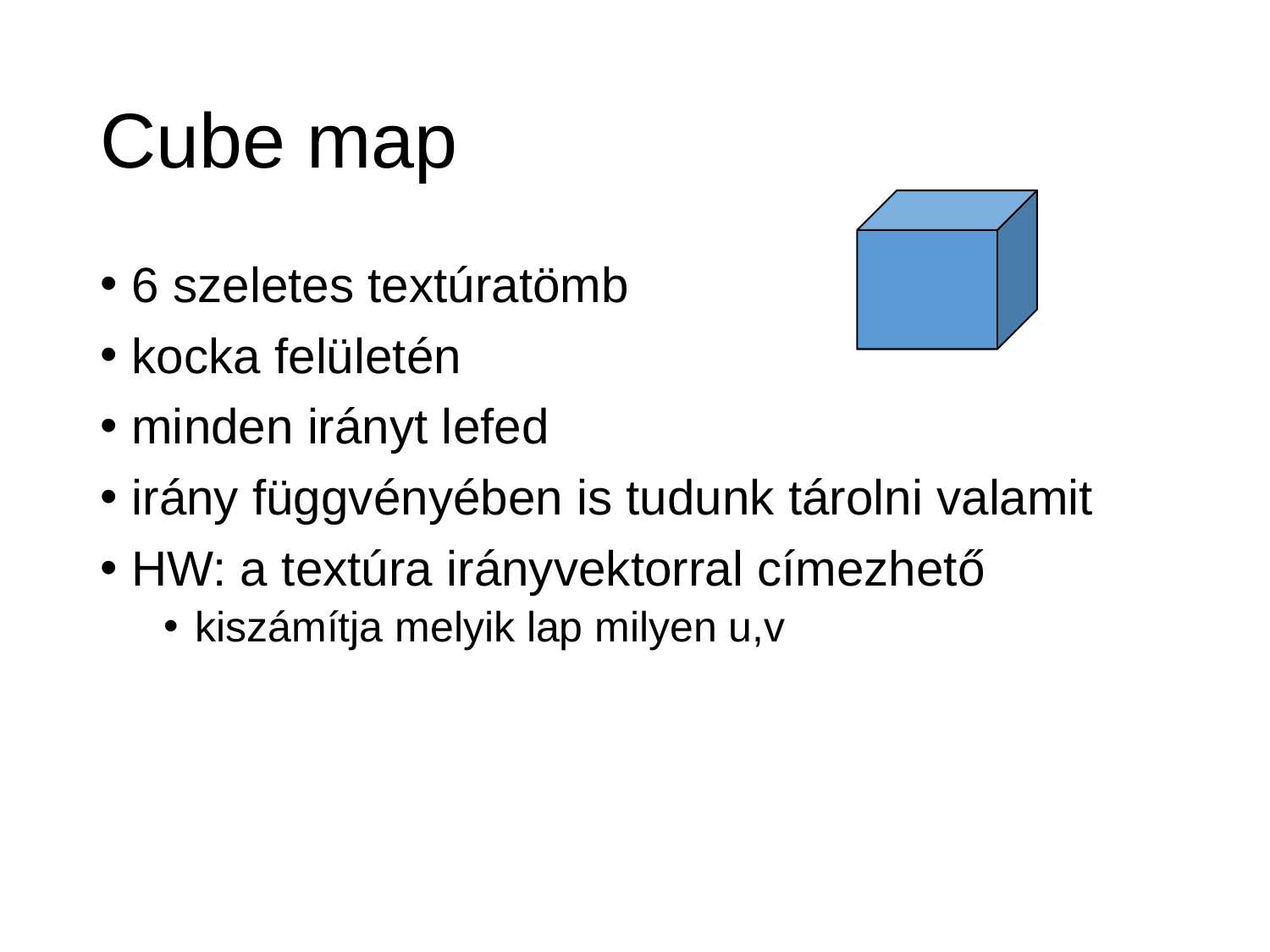

# Cube map

6 szeletes textúratömb
kocka felületén
minden irányt lefed
irány függvényében is tudunk tárolni valamit
HW: a textúra irányvektorral címezhető
kiszámítja melyik lap milyen u,v